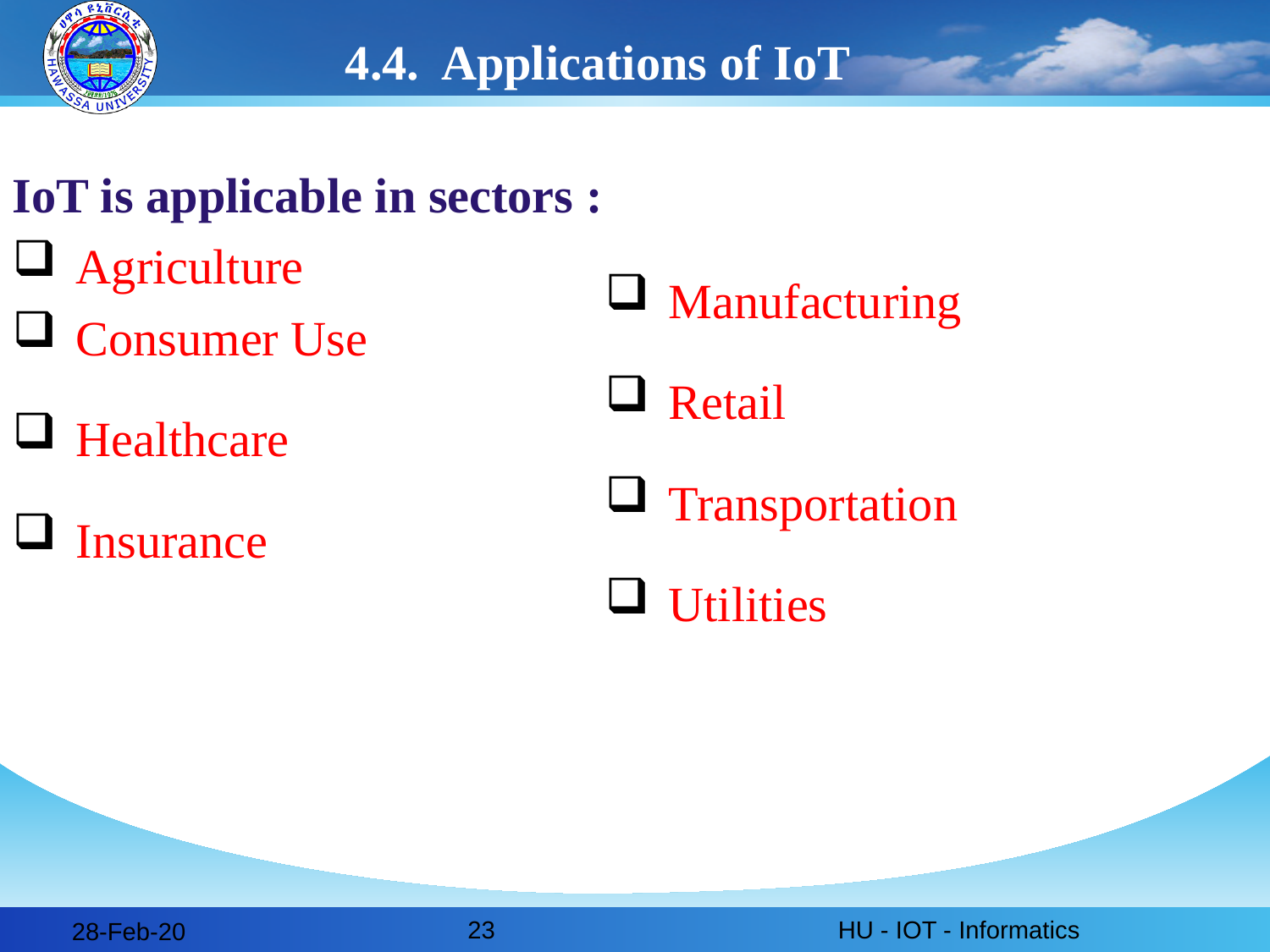

# 4.4.  Applications of IoT
IoT is applicable in sectors :
Agriculture
Consumer Use
Healthcare
Insurance

Manufacturing
Retail
Transportation
Utilities

23
HU - IOT - Informatics
28-Feb-20